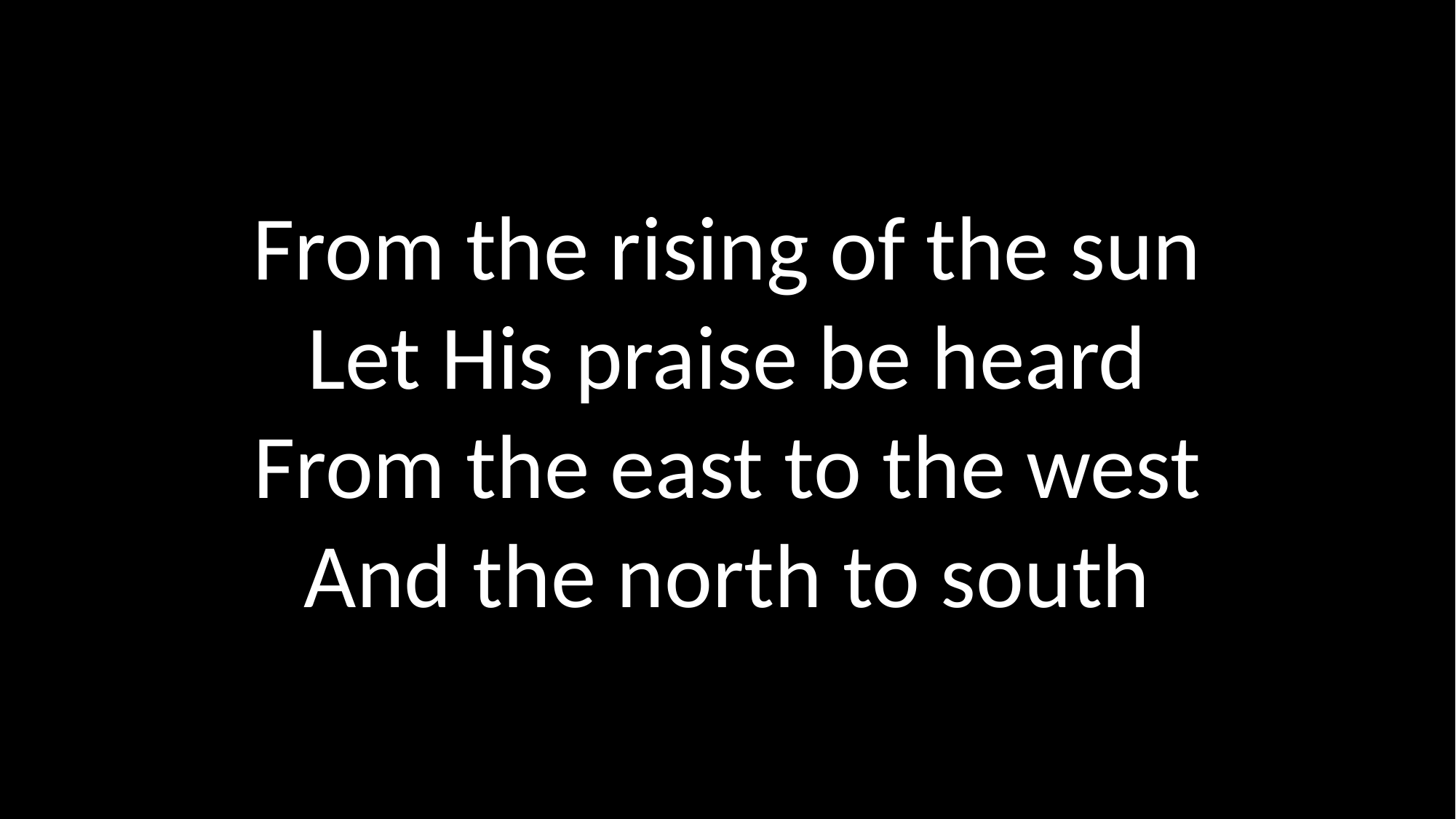

From the rising of the sun
Let His praise be heard
From the east to the west
And the north to south